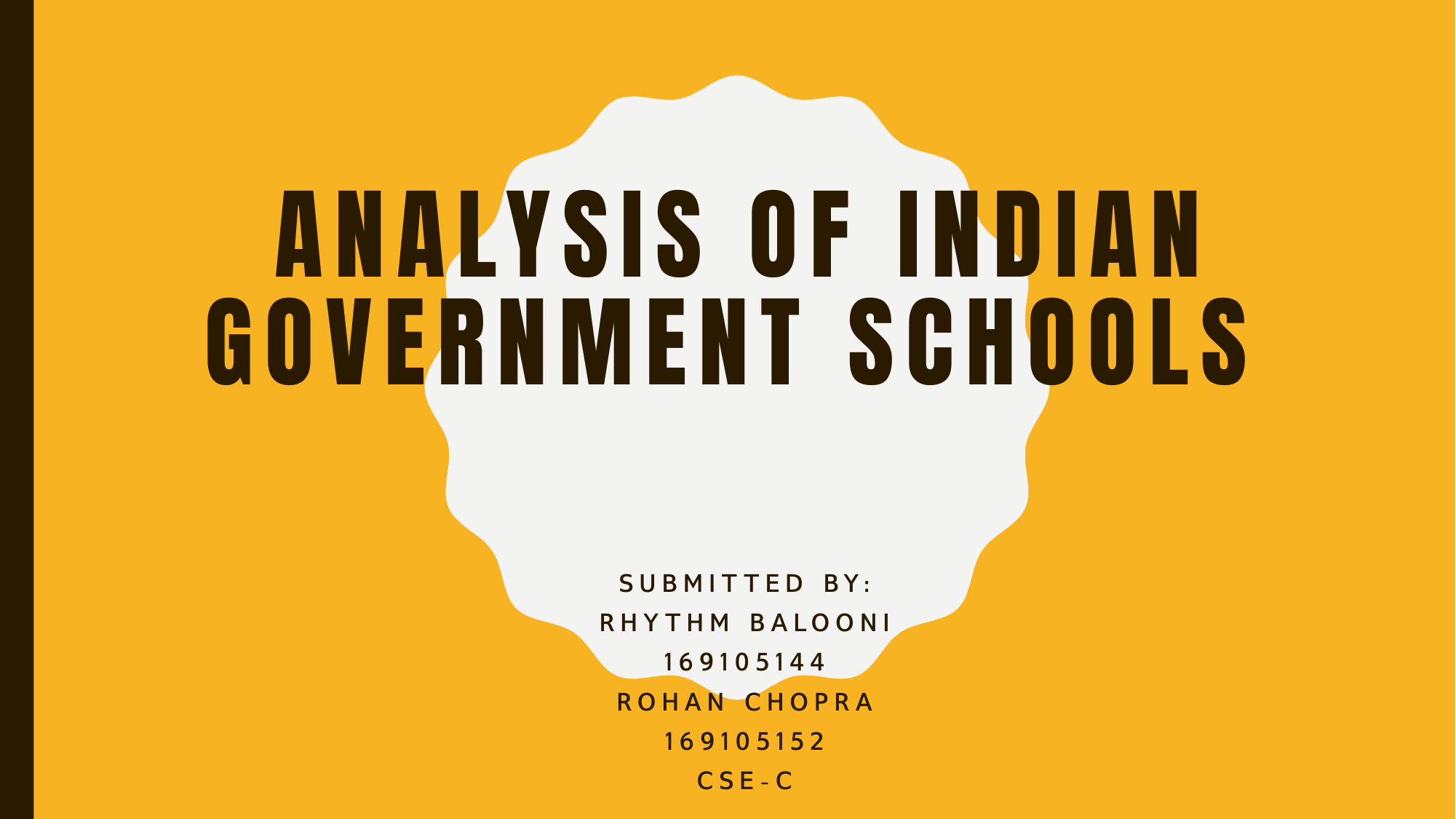

# Analysis of Indian government schools
SUBMITTED BY:
RHYTHM BALOONI
169105144
ROHAN CHOPRA
169105152
cse-c